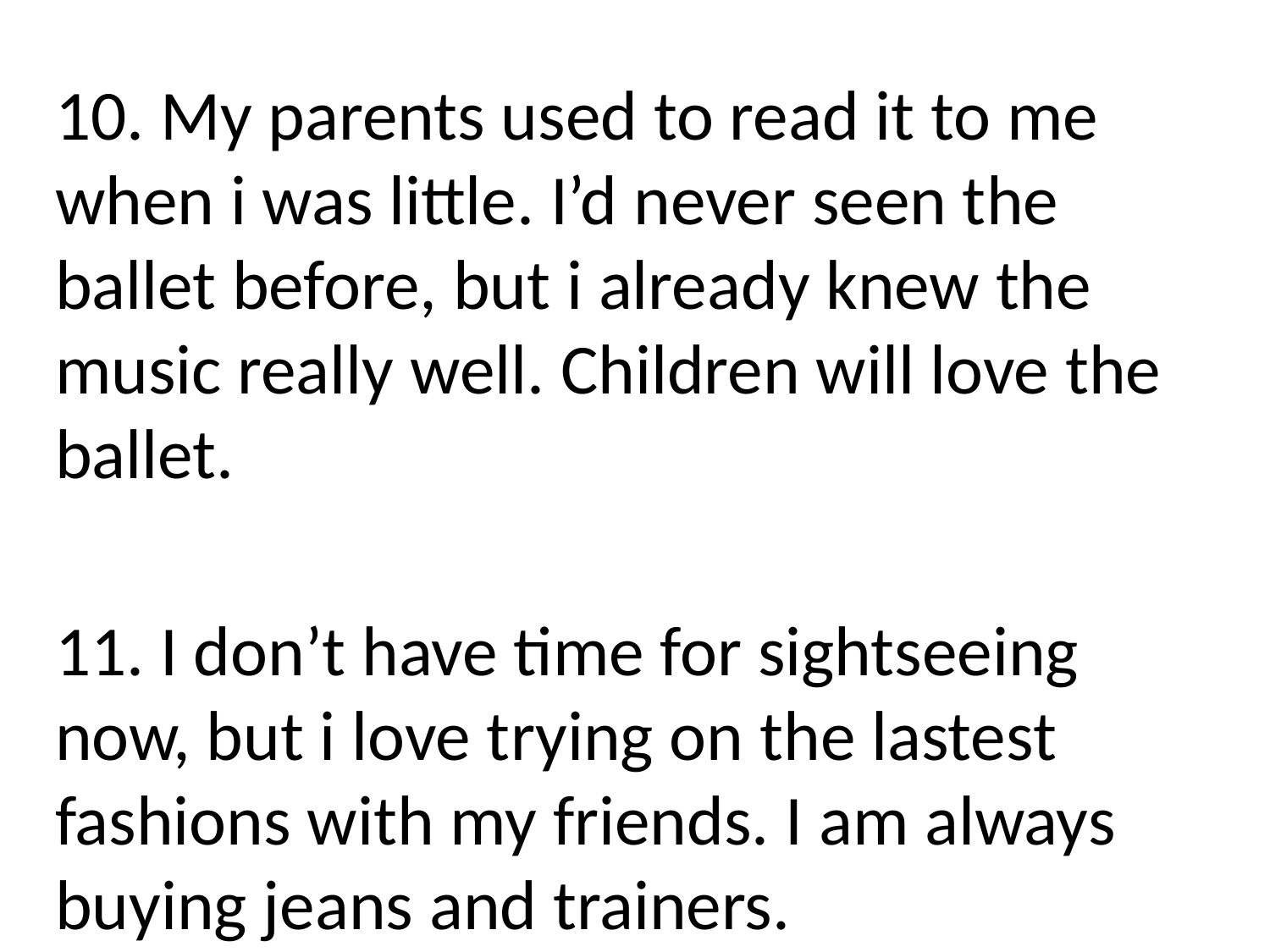

#
10. My parents used to read it to me when i was little. I’d never seen the ballet before, but i already knew the music really well. Children will love the ballet.

11. I don’t have time for sightseeing now, but i love trying on the lastest fashions with my friends. I am always buying jeans and trainers.